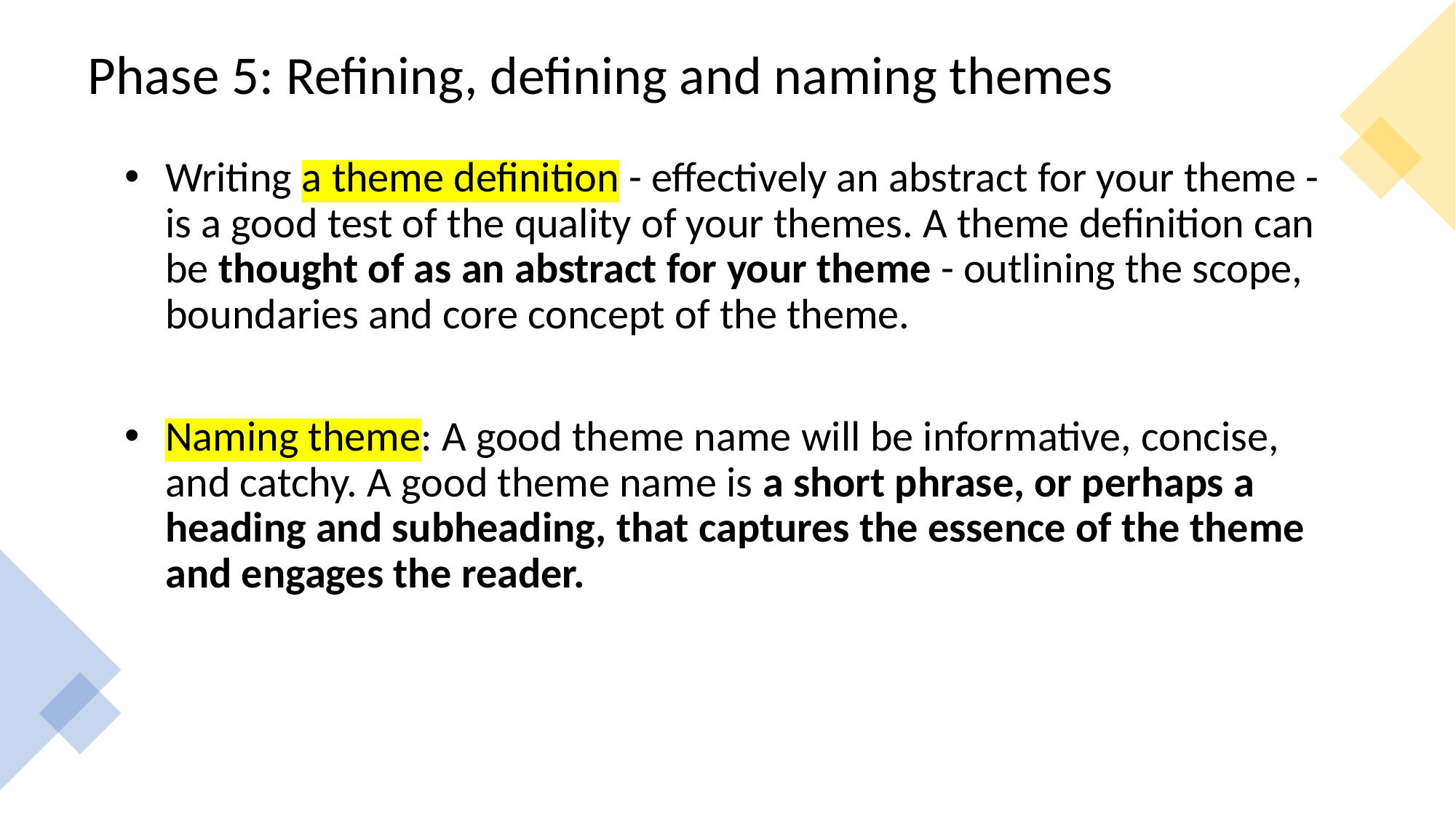

in reflexive TA, with themes defined by meaning-unity and conceptual coherence, each theme has its owr
distinct central organising concept (Braun, Clarke, 8 Rance, 2014). Your analytic task is to explore the

# Phase 5: Refining, defining and naming themes

Writing a theme definition - effectively an abstract for your theme - is a good test of the quality of your themes. A theme definition can be thought of as an abstract for your theme - outlining the scope, boundaries and core concept of the theme.

Naming theme: A good theme name will be informative, concise, and catchy. A good theme name is a short phrase, or perhaps a heading and subheading, that captures the essence of the theme and engages the reader.